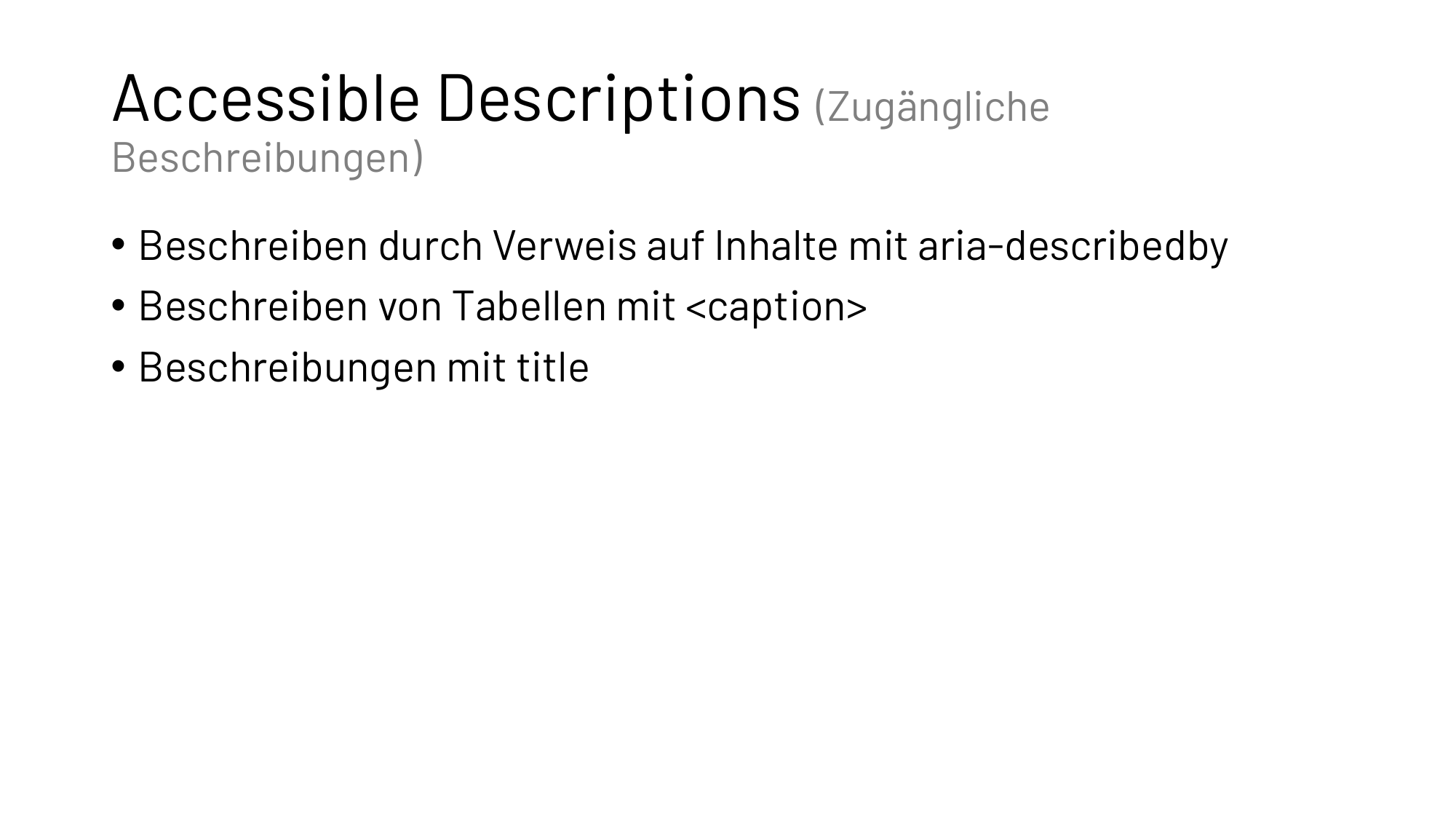

# Accessible Descriptions (Zugängliche Beschreibungen)
Beschreiben durch Verweis auf Inhalte mit aria-describedby
Beschreiben von Tabellen mit <caption>
Beschreibungen mit title